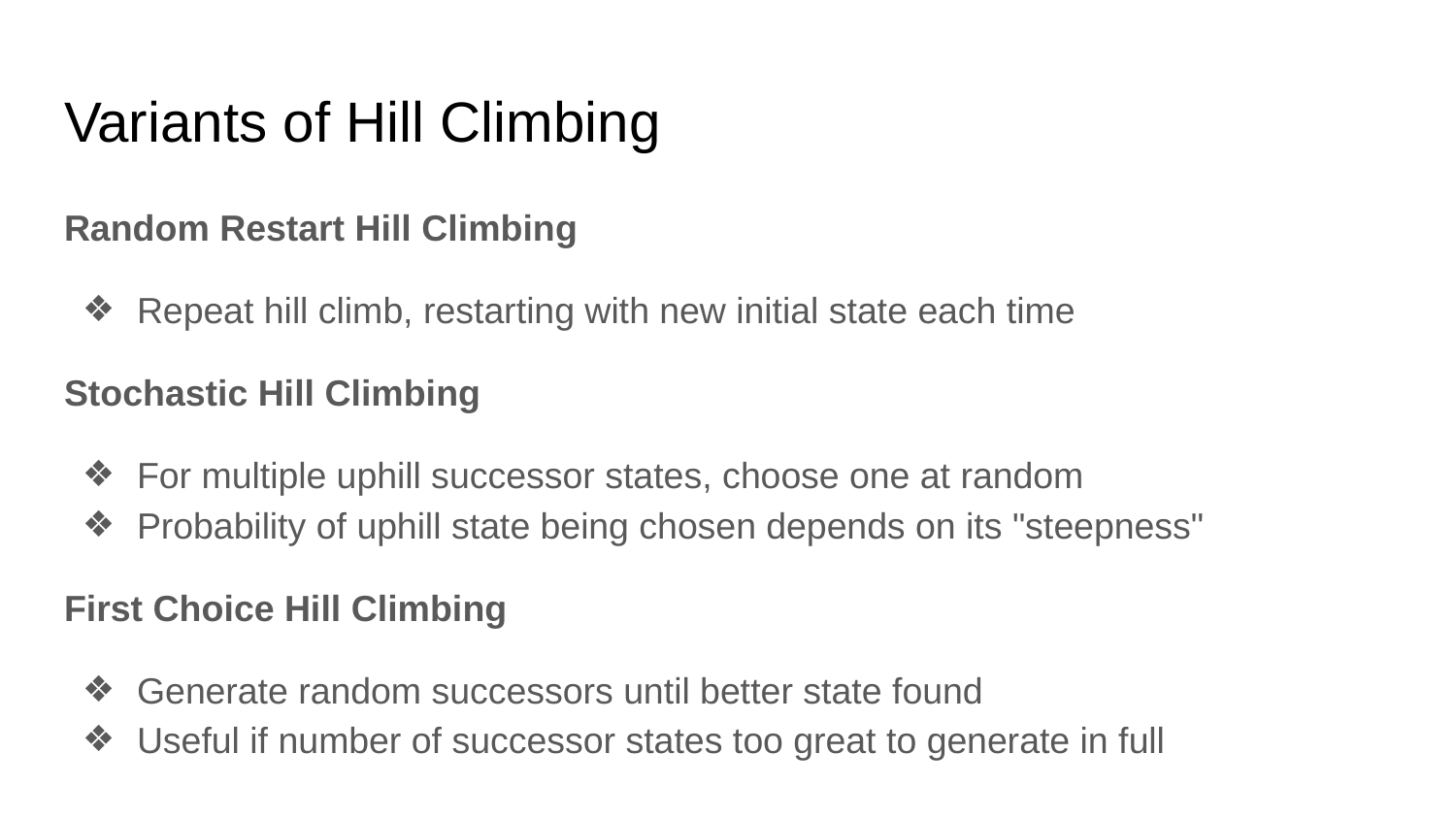

# Variants of Hill Climbing
Random Restart Hill Climbing
Repeat hill climb, restarting with new initial state each time
Stochastic Hill Climbing
For multiple uphill successor states, choose one at random
Probability of uphill state being chosen depends on its "steepness"
First Choice Hill Climbing
Generate random successors until better state found
Useful if number of successor states too great to generate in full